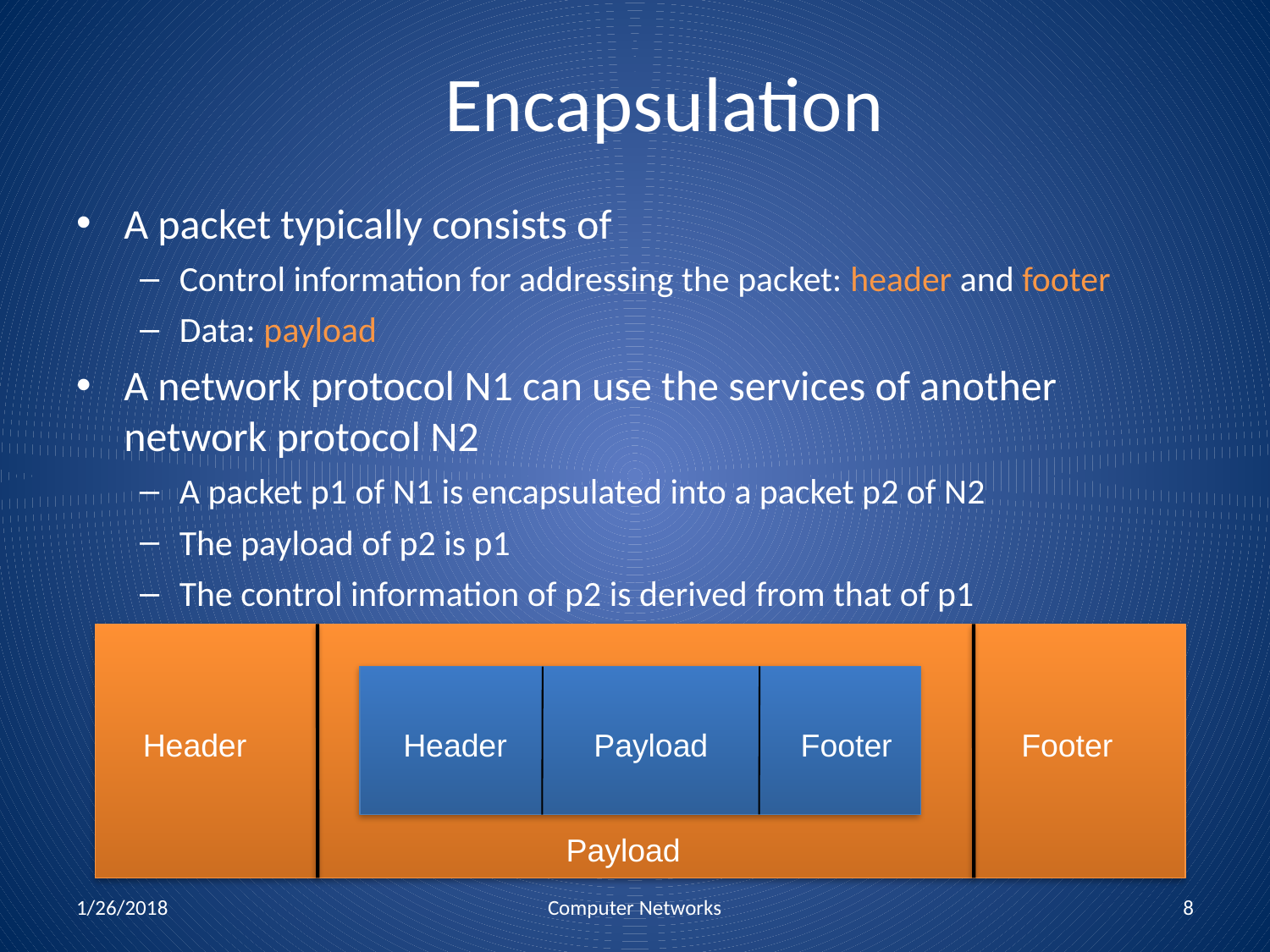

# Encapsulation
A packet typically consists of
Control information for addressing the packet: header and footer
Data: payload
A network protocol N1 can use the services of another network protocol N2
A packet p1 of N1 is encapsulated into a packet p2 of N2
The payload of p2 is p1
The control information of p2 is derived from that of p1

Header
Header
Payload
Footer
Footer
Payload
1/26/2018
Computer Networks
8